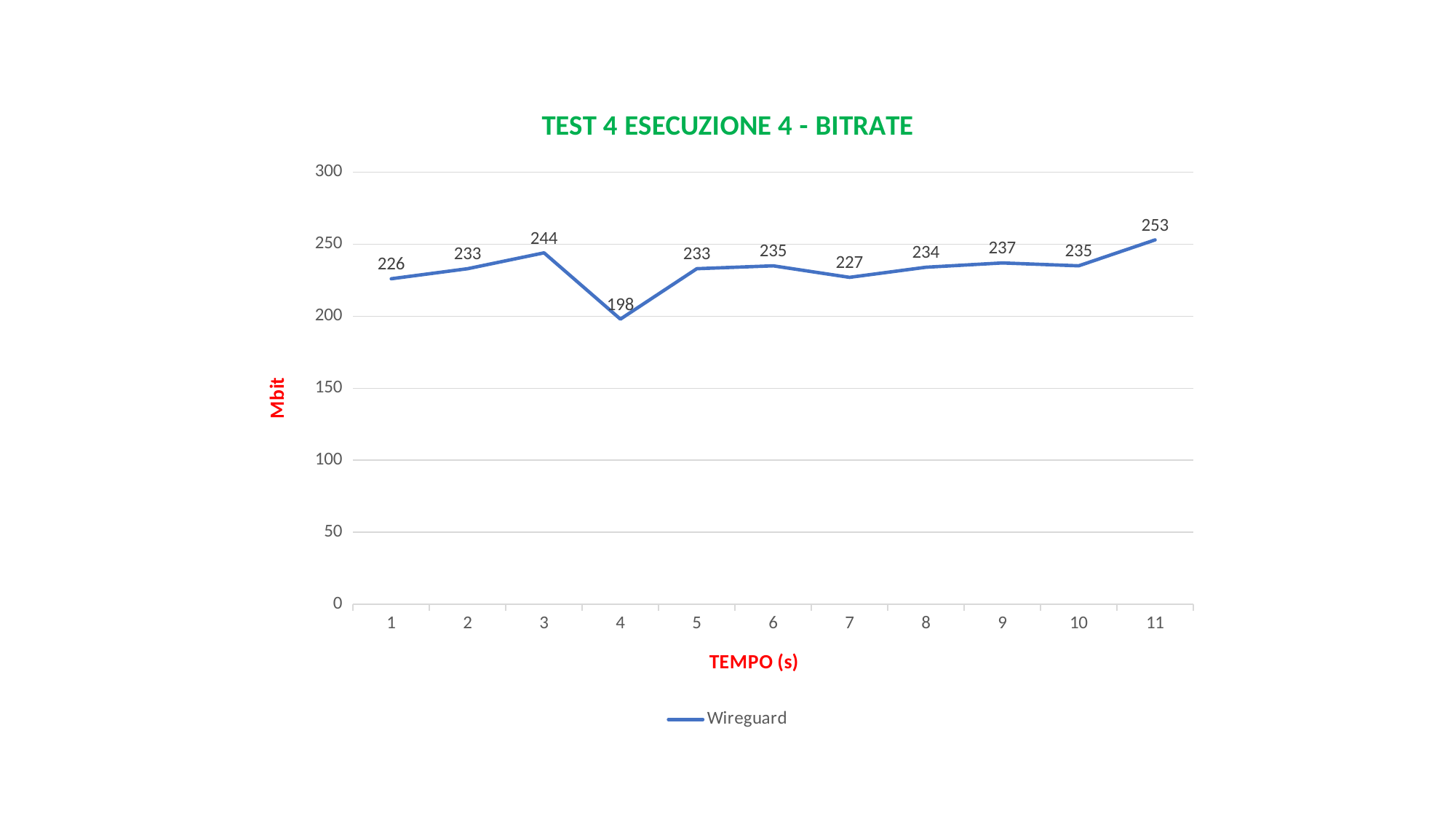

### Chart: TEST 4 ESECUZIONE 4 - BITRATE

| Category | Wireguard |
|---|---|
| 1 | 226.0 |
| 2 | 233.0 |
| 3 | 244.0 |
| 4 | 198.0 |
| 5 | 233.0 |
| 6 | 235.0 |
| 7 | 227.0 |
| 8 | 234.0 |
| 9 | 237.0 |
| 10 | 235.0 |
| 11 | 253.0 |